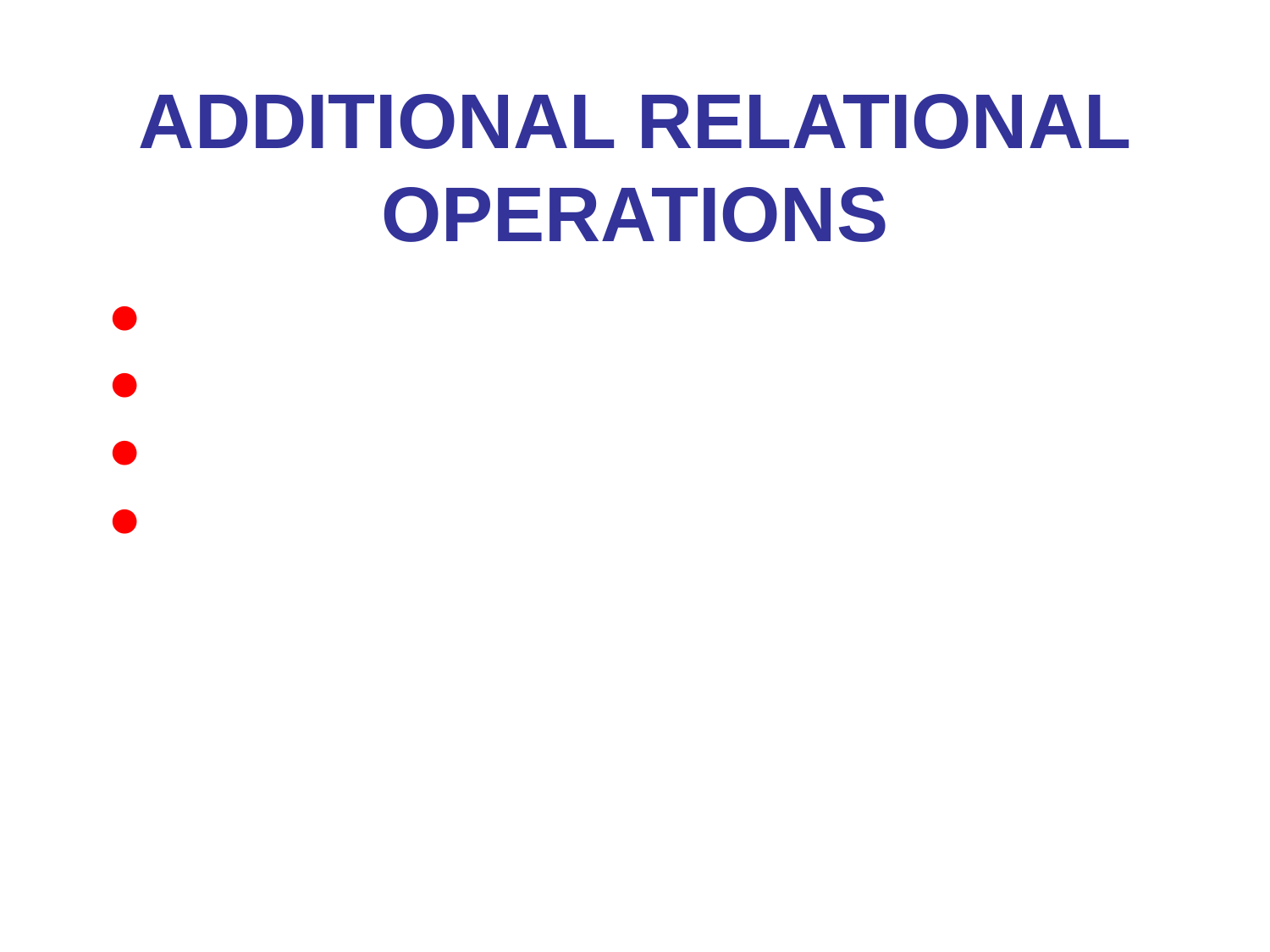

# Additional Relational Operations
Aggregate Functions and Grouping
Recursive Closure Operations
OUTER JOIN Operations
The OUTER UNION Operation
*